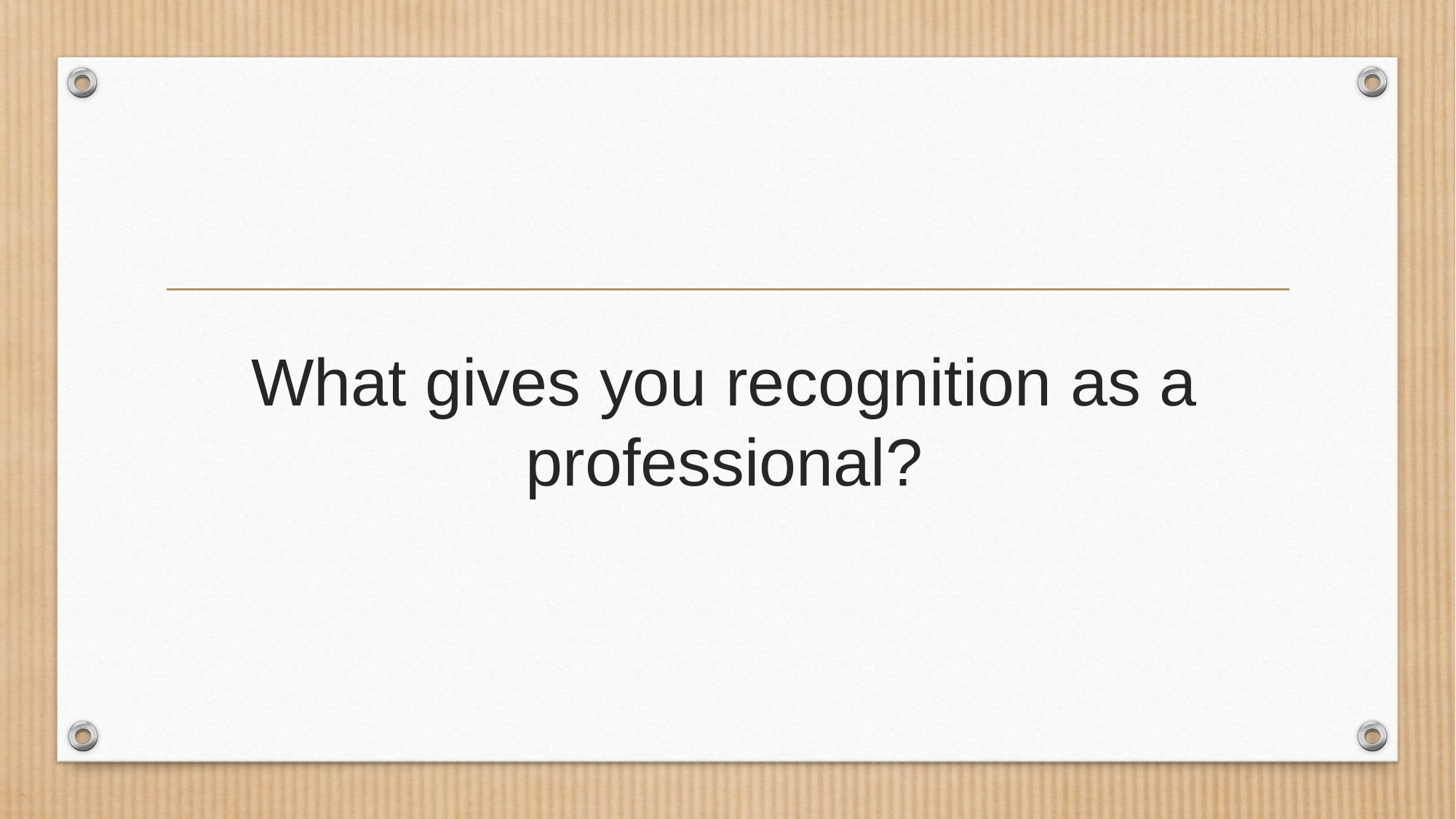

# What gives you recognition as a professional?